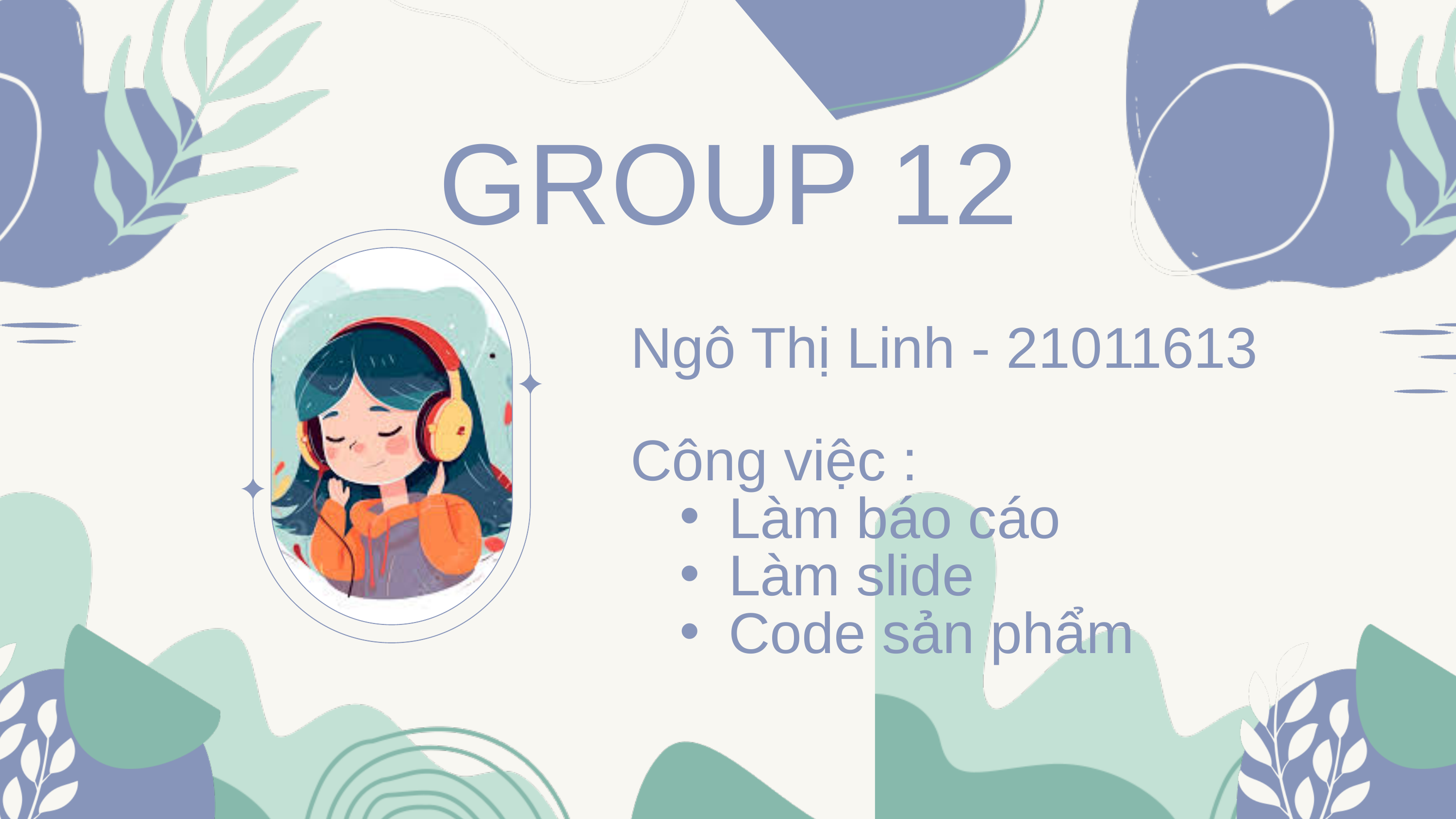

GROUP 12

Ngô Thị Linh - 21011613
Công việc :
Làm báo cáo
Làm slide
Code sản phẩm